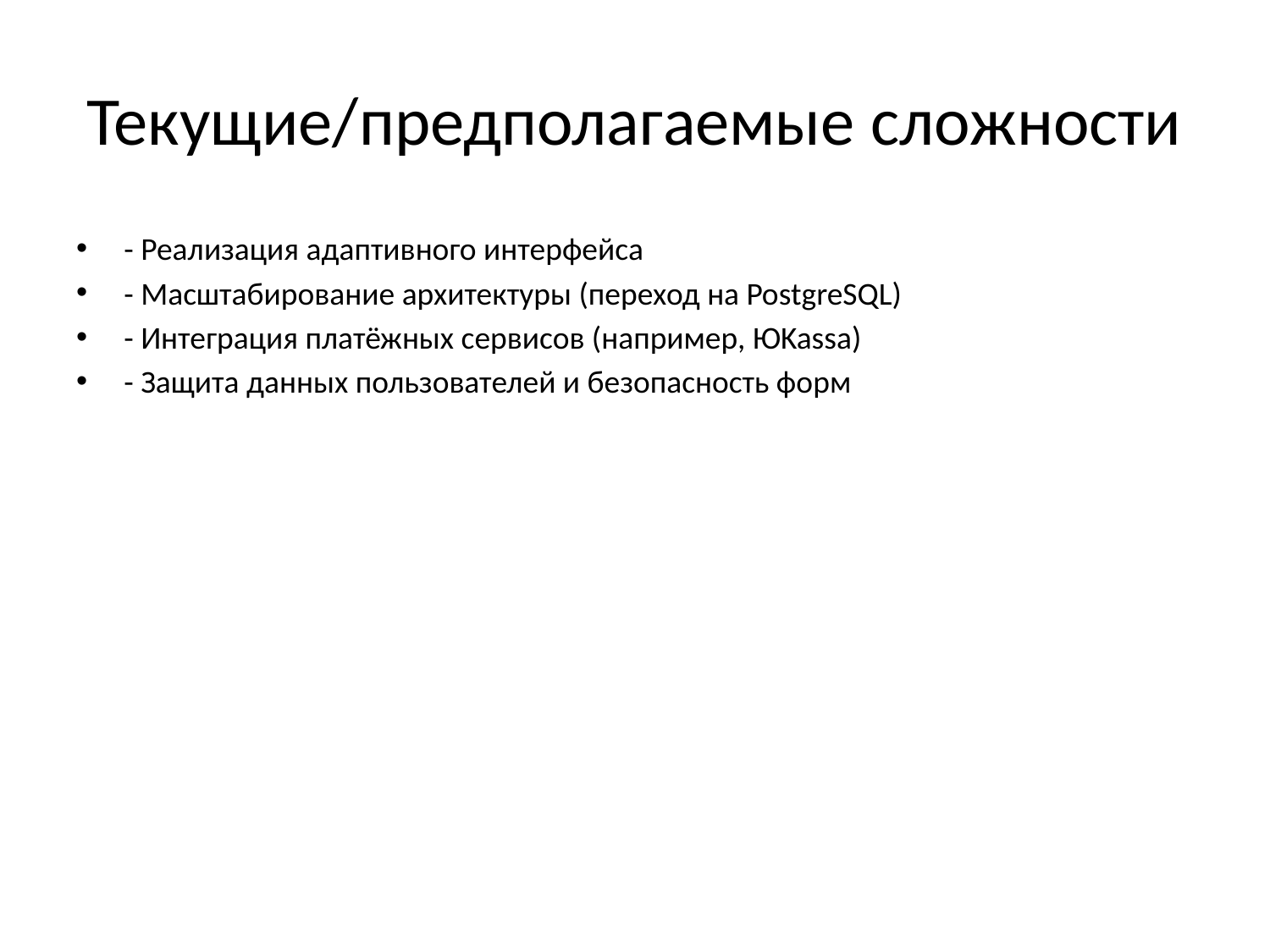

# Текущие/предполагаемые сложности
- Реализация адаптивного интерфейса
- Масштабирование архитектуры (переход на PostgreSQL)
- Интеграция платёжных сервисов (например, ЮKassa)
- Защита данных пользователей и безопасность форм